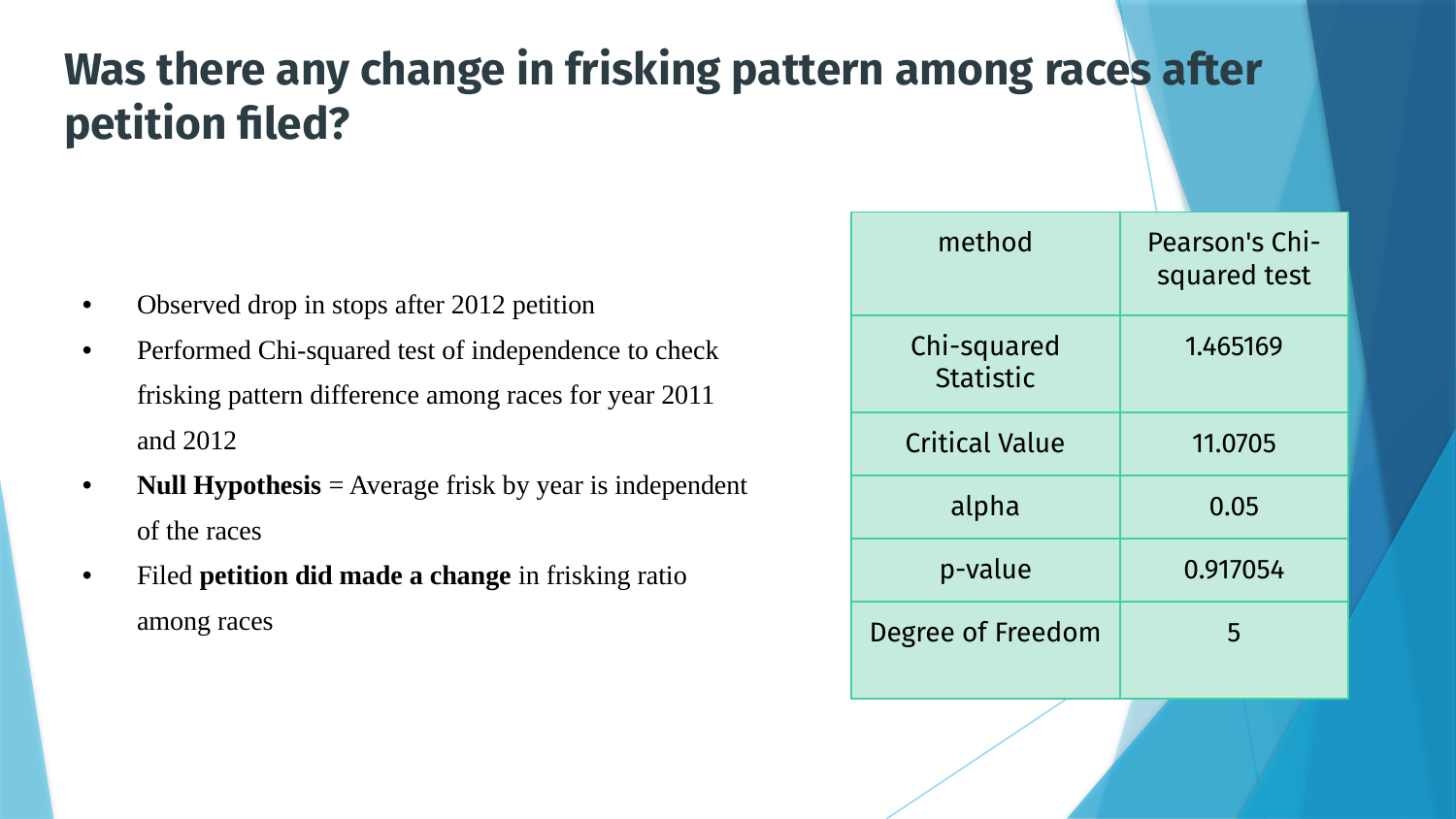

# Was there any change in frisking pattern among races after petition filed?
Observed drop in stops after 2012 petition
Performed Chi-squared test of independence to check frisking pattern difference among races for year 2011 and 2012
Null Hypothesis = Average frisk by year is independent of the races
Filed petition did made a change in frisking ratio among races
| method | Pearson's Chi-squared test |
| --- | --- |
| Chi-squared Statistic | 1.465169 |
| Critical Value | 11.0705 |
| alpha | 0.05 |
| p-value | 0.917054 |
| Degree of Freedom | 5 |